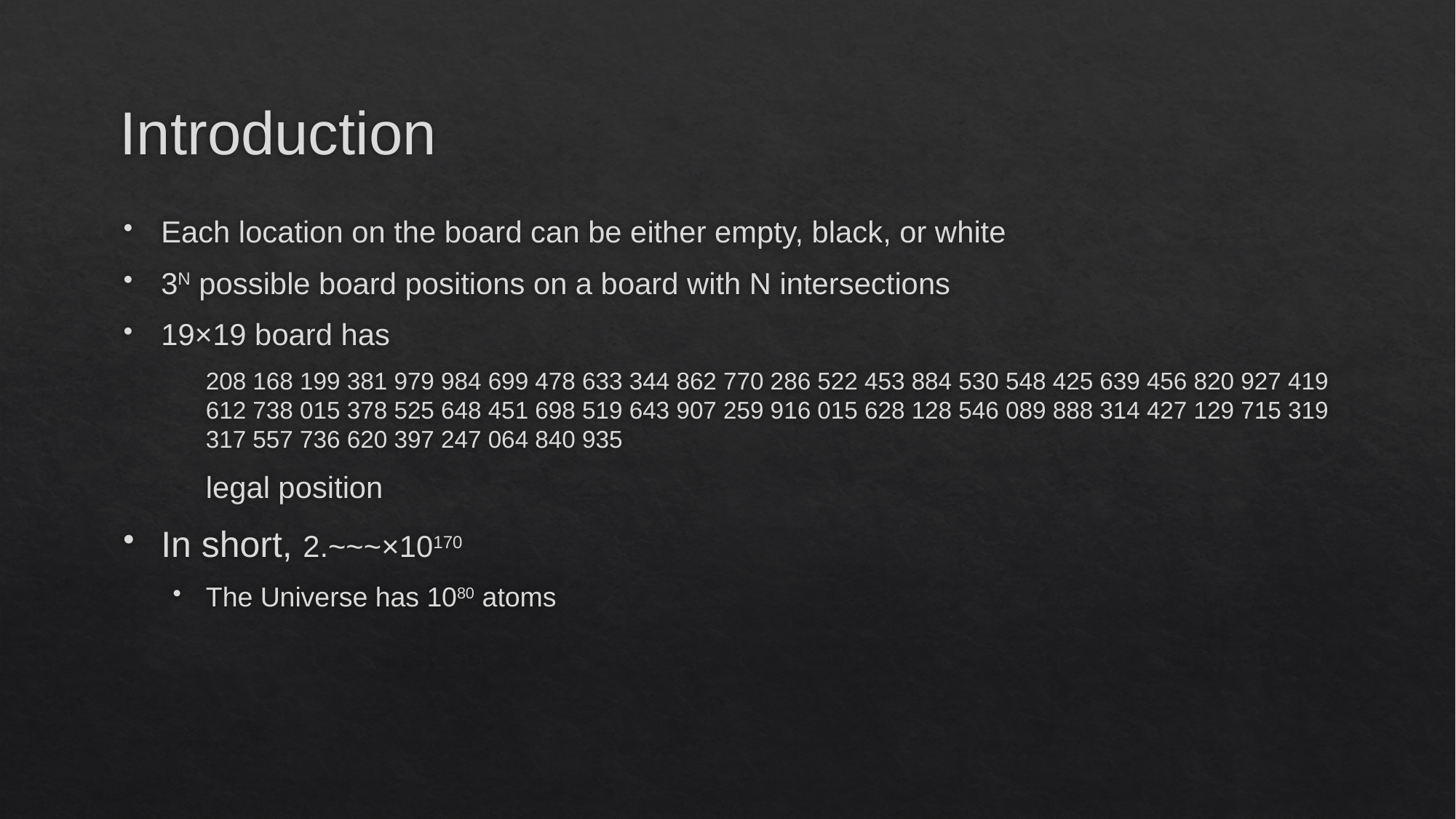

# Introduction
Each location on the board can be either empty, black, or white
3N possible board positions on a board with N intersections
19×19 board has
208 168 199 381 979 984 699 478 633 344 862 770 286 522 453 884 530 548 425 639 456 820 927 419 612 738 015 378 525 648 451 698 519 643 907 259 916 015 628 128 546 089 888 314 427 129 715 319 317 557 736 620 397 247 064 840 935
legal position
In short, 2.~~~×10170
The Universe has 1080 atoms